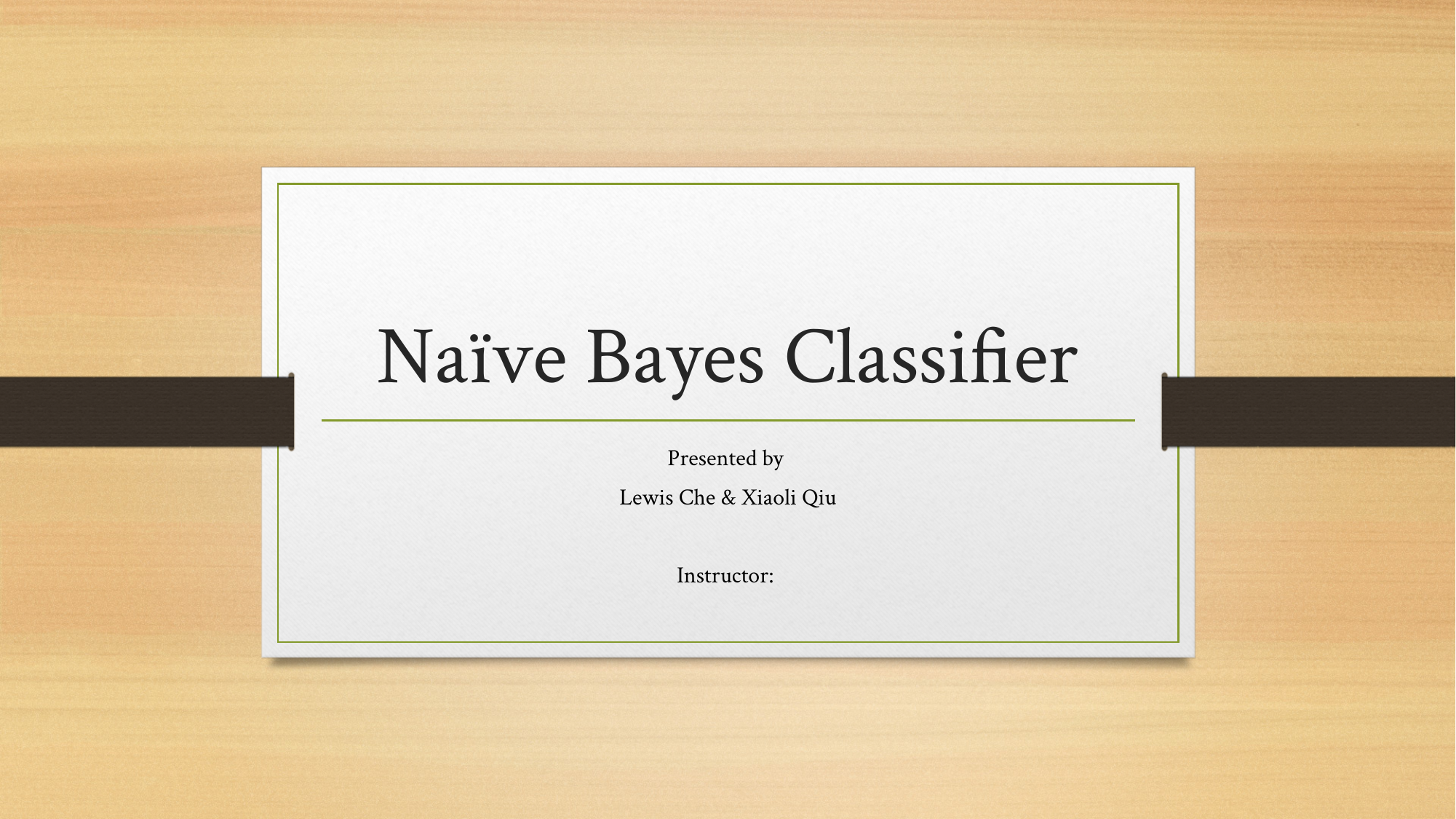

# Naïve Bayes Classifier
Presented by
Lewis Che & Xiaoli Qiu

Instructor: